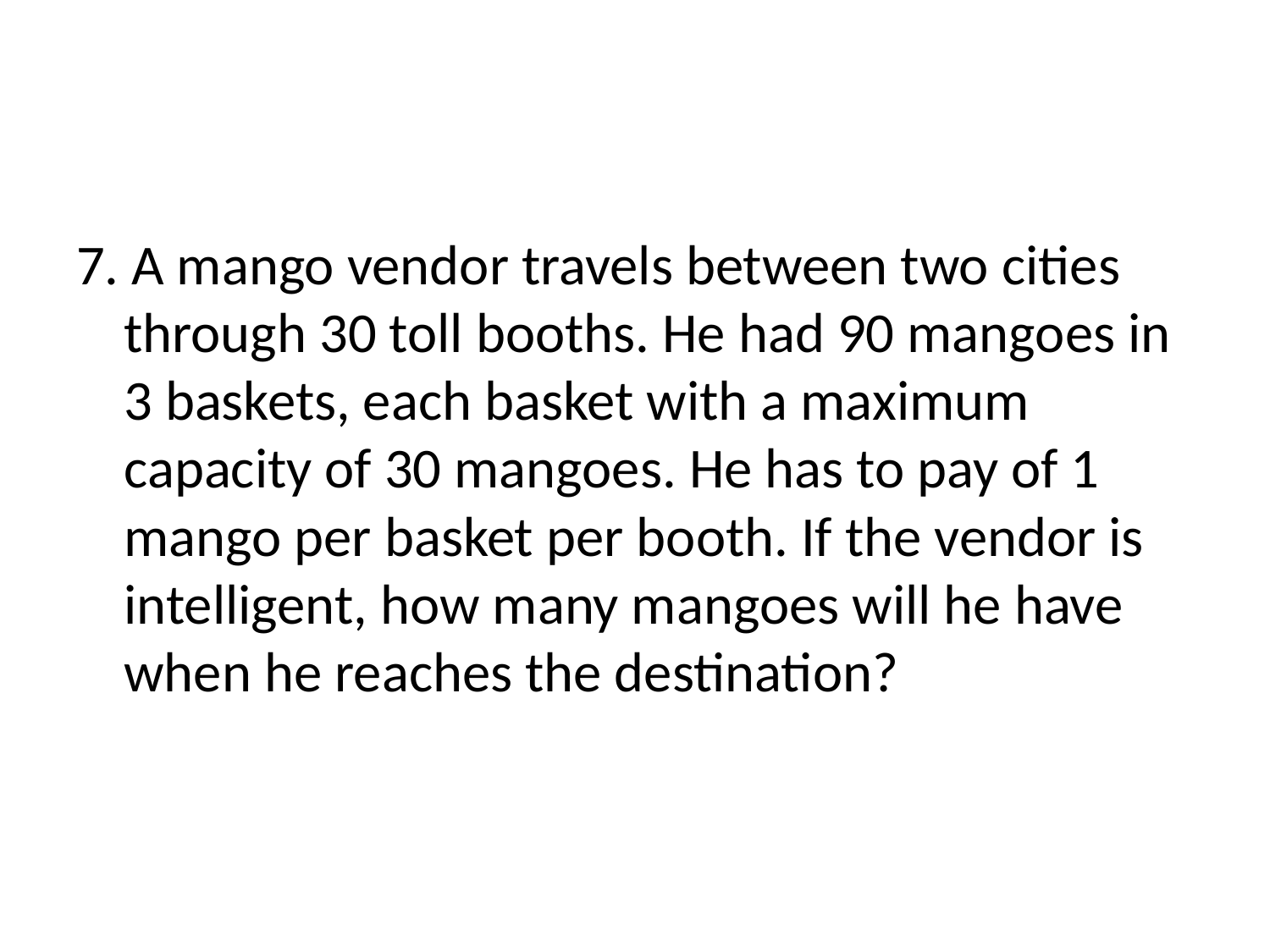

#
7. A mango vendor travels between two cities through 30 toll booths. He had 90 mangoes in 3 baskets, each basket with a maximum capacity of 30 mangoes. He has to pay of 1 mango per basket per booth. If the vendor is intelligent, how many mangoes will he have when he reaches the destination?